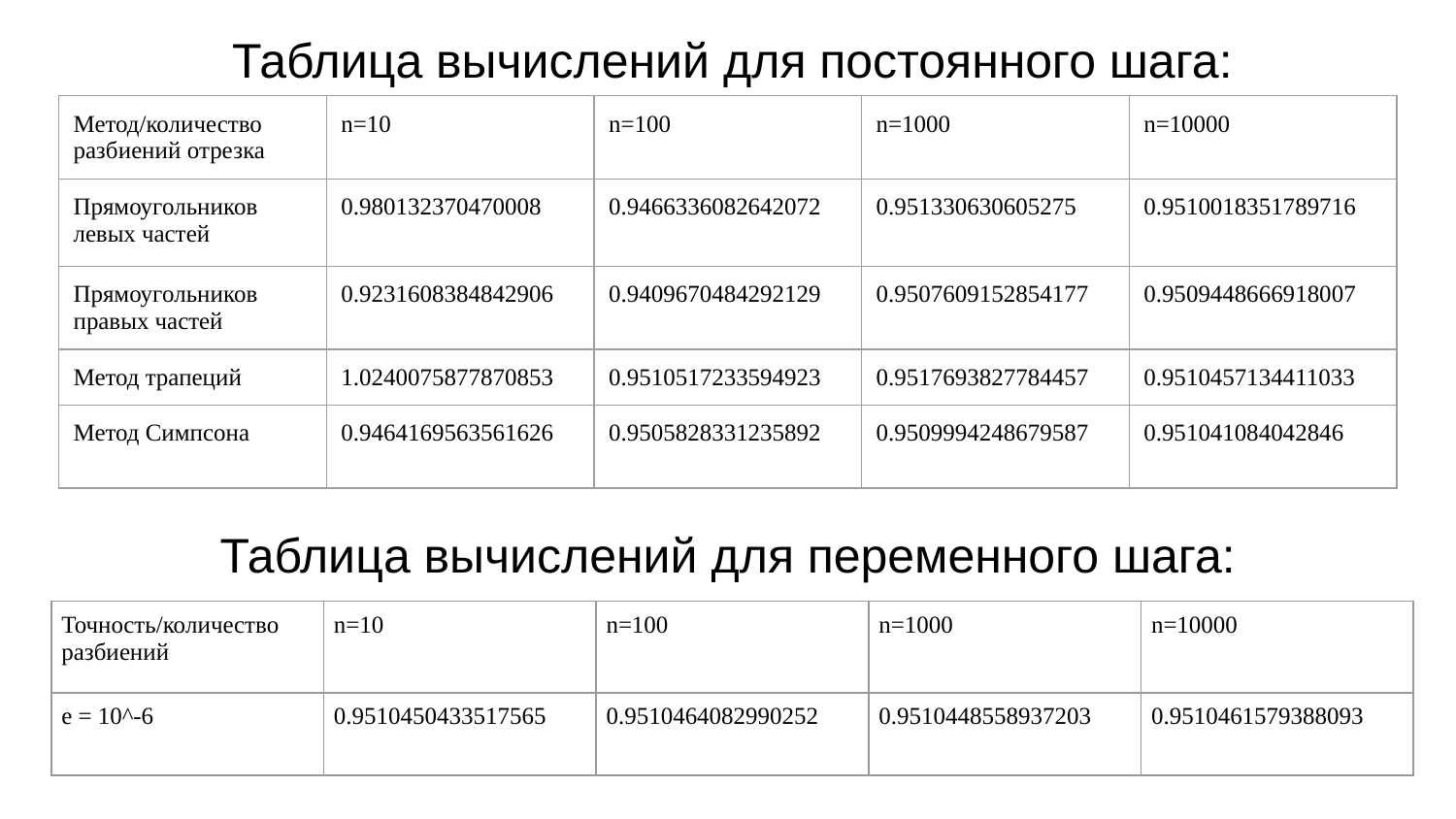

# Таблица вычислений для постоянного шага:
| Метод/количество разбиений отрезка | n=10 | n=100 | n=1000 | n=10000 |
| --- | --- | --- | --- | --- |
| Прямоугольников левых частей | 0.980132370470008 | 0.9466336082642072 | 0.951330630605275 | 0.9510018351789716 |
| Прямоугольников правых частей | 0.9231608384842906 | 0.9409670484292129 | 0.9507609152854177 | 0.9509448666918007 |
| Метод трапеций | 1.0240075877870853 | 0.9510517233594923 | 0.9517693827784457 | 0.9510457134411033 |
| Метод Симпсона | 0.9464169563561626 | 0.9505828331235892 | 0.9509994248679587 | 0.951041084042846 |
Таблица вычислений для переменного шага:
| Точность/количество разбиений | n=10 | n=100 | n=1000 | n=10000 |
| --- | --- | --- | --- | --- |
| e = 10^-6 | 0.9510450433517565 | 0.9510464082990252 | 0.9510448558937203 | 0.9510461579388093 |